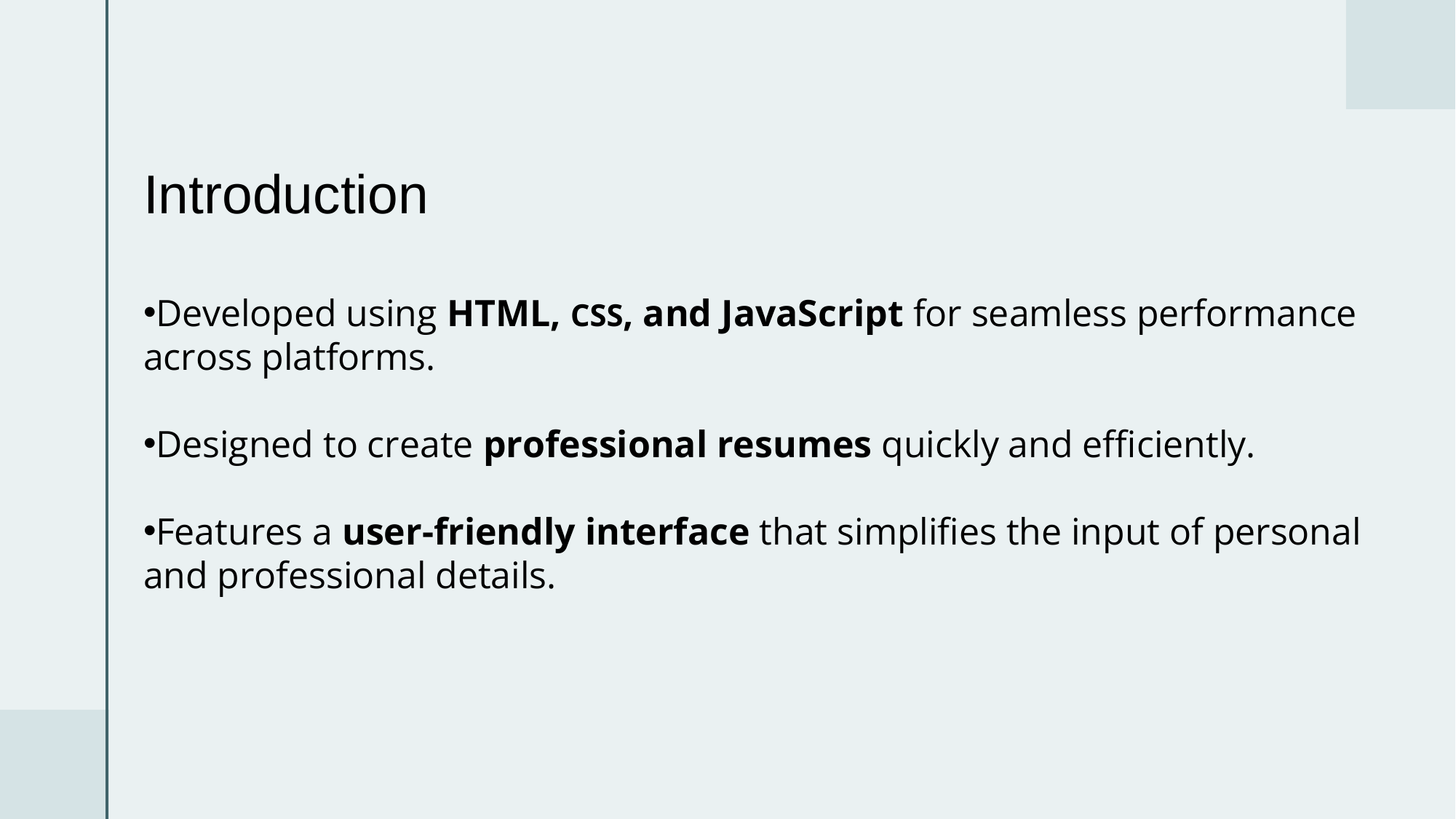

# Introduction

Developed using HTML, CSS, and JavaScript for seamless performance across platforms.

Designed to create professional resumes quickly and efficiently.

Features a user-friendly interface that simplifies the input of personal and professional details.